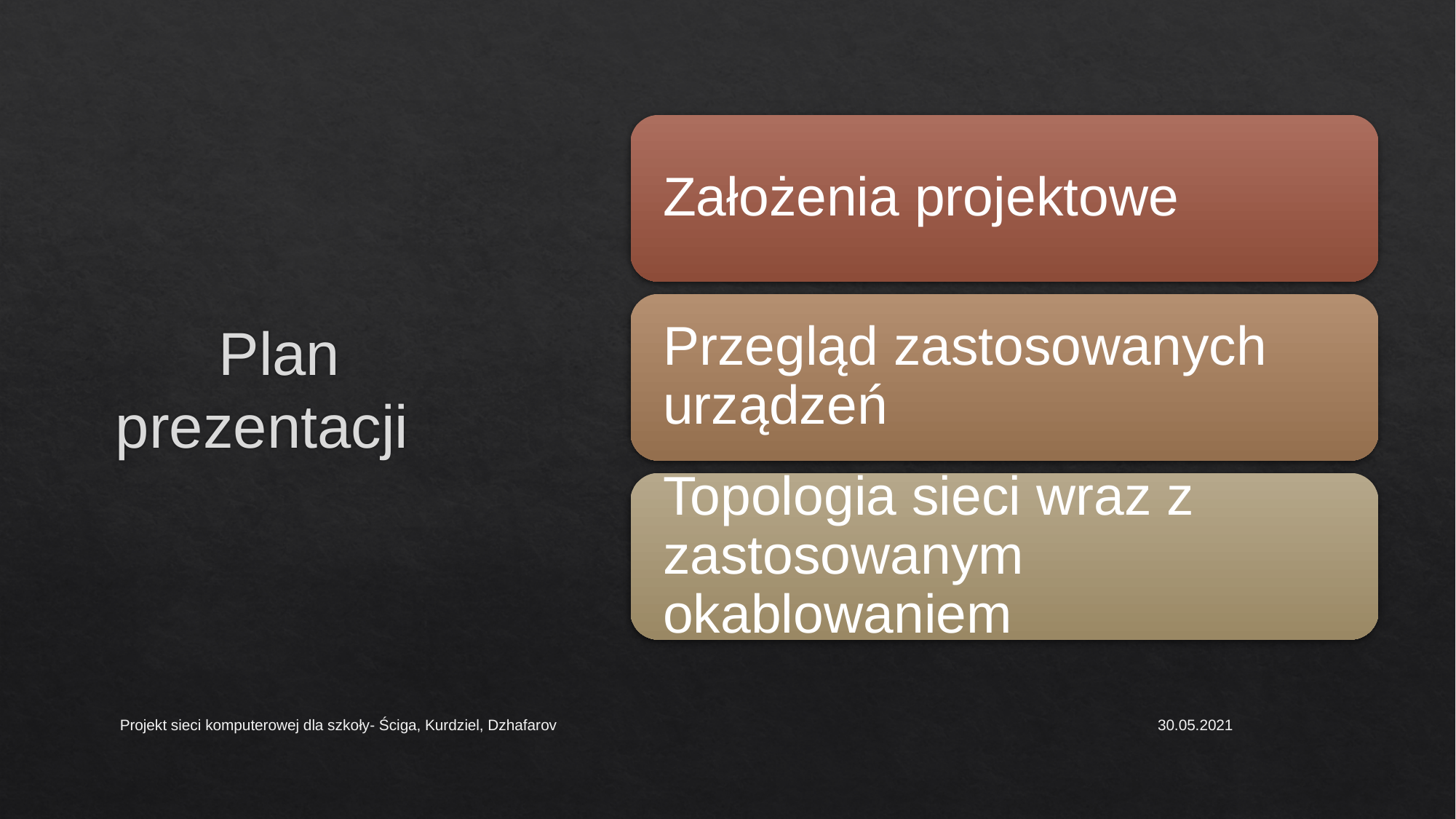

# Plan prezentacji
Założenia projektowe
Przegląd zastosowanych urządzeń
Topologia sieci wraz z zastosowanym okablowaniem
Projekt sieci komputerowej dla szkoły- Ściga, Kurdziel, Dzhafarov
30.05.2021